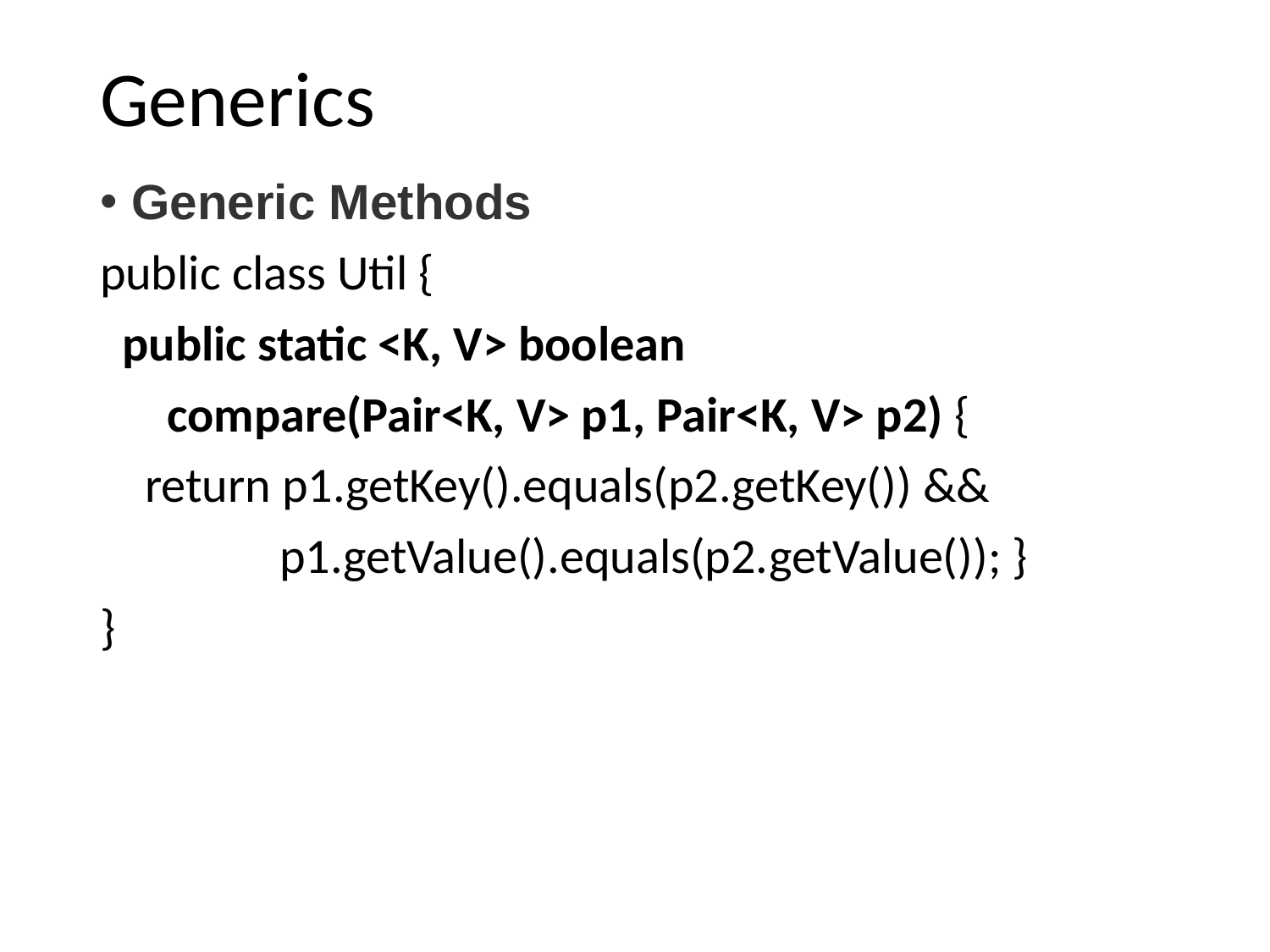

# Generics
Generic Methods
public class Util {
  public static <K, V> boolean
      compare(Pair<K, V> p1, Pair<K, V> p2) {
    return p1.getKey().equals(p2.getKey()) &&
                p1.getValue().equals(p2.getValue()); }
}